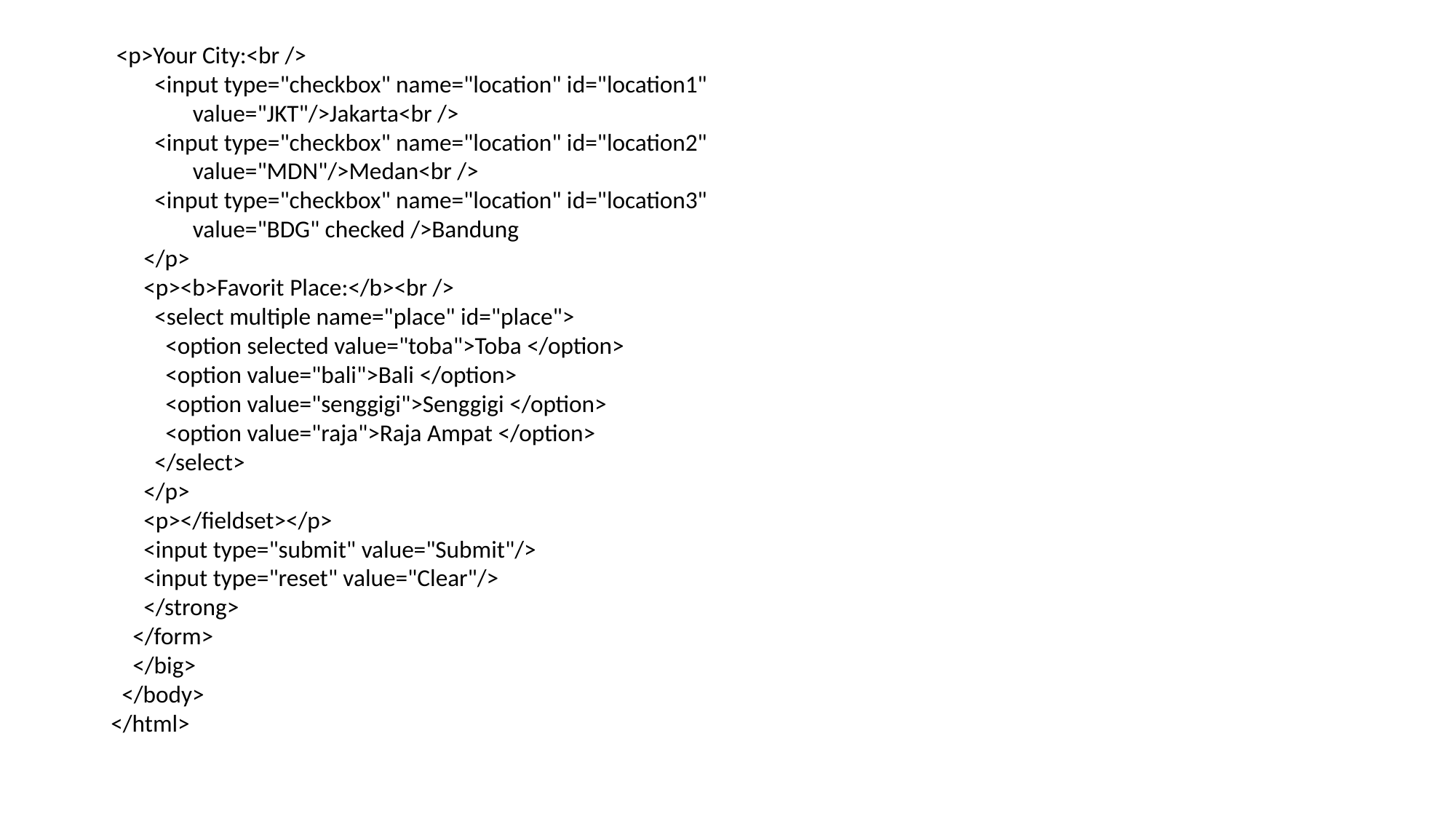

<p>Your City:<br />
        <input type="checkbox" name="location" id="location1"
               value="JKT"/>Jakarta<br />
        <input type="checkbox" name="location" id="location2"
               value="MDN"/>Medan<br />
        <input type="checkbox" name="location" id="location3"
               value="BDG" checked />Bandung
      </p>
      <p><b>Favorit Place:</b><br />
        <select multiple name="place" id="place">
          <option selected value="toba">Toba </option>
          <option value="bali">Bali </option>
          <option value="senggigi">Senggigi </option>
          <option value="raja">Raja Ampat </option>
        </select>
      </p>
      <p></fieldset></p>
      <input type="submit" value="Submit"/>
      <input type="reset" value="Clear"/>
      </strong>
    </form>
    </big>
  </body>
</html>